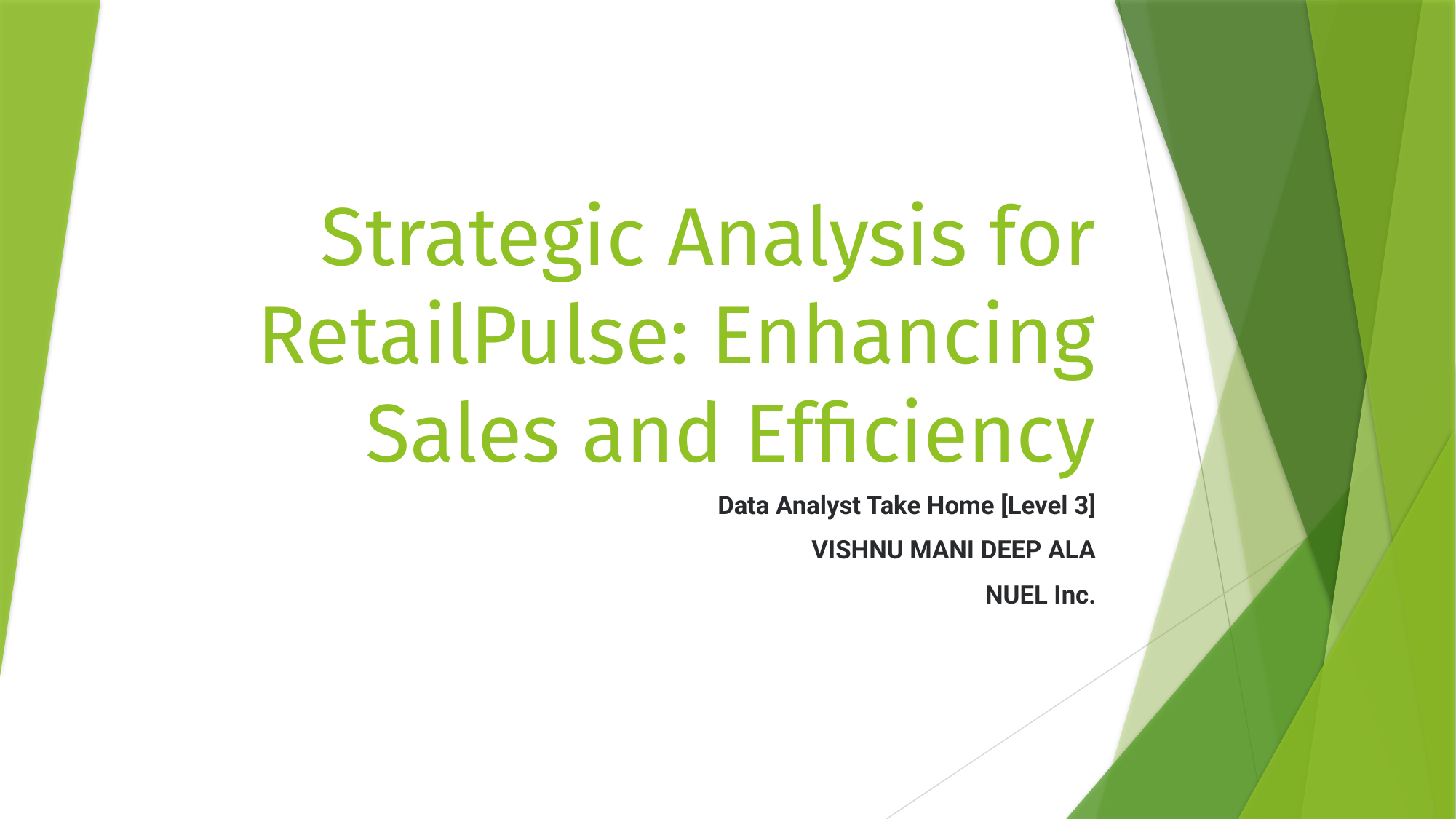

# Strategic Analysis for RetailPulse: Enhancing Sales and Efficiency
Data Analyst Take Home [Level 3]
VISHNU MANI DEEP ALA
NUEL Inc.